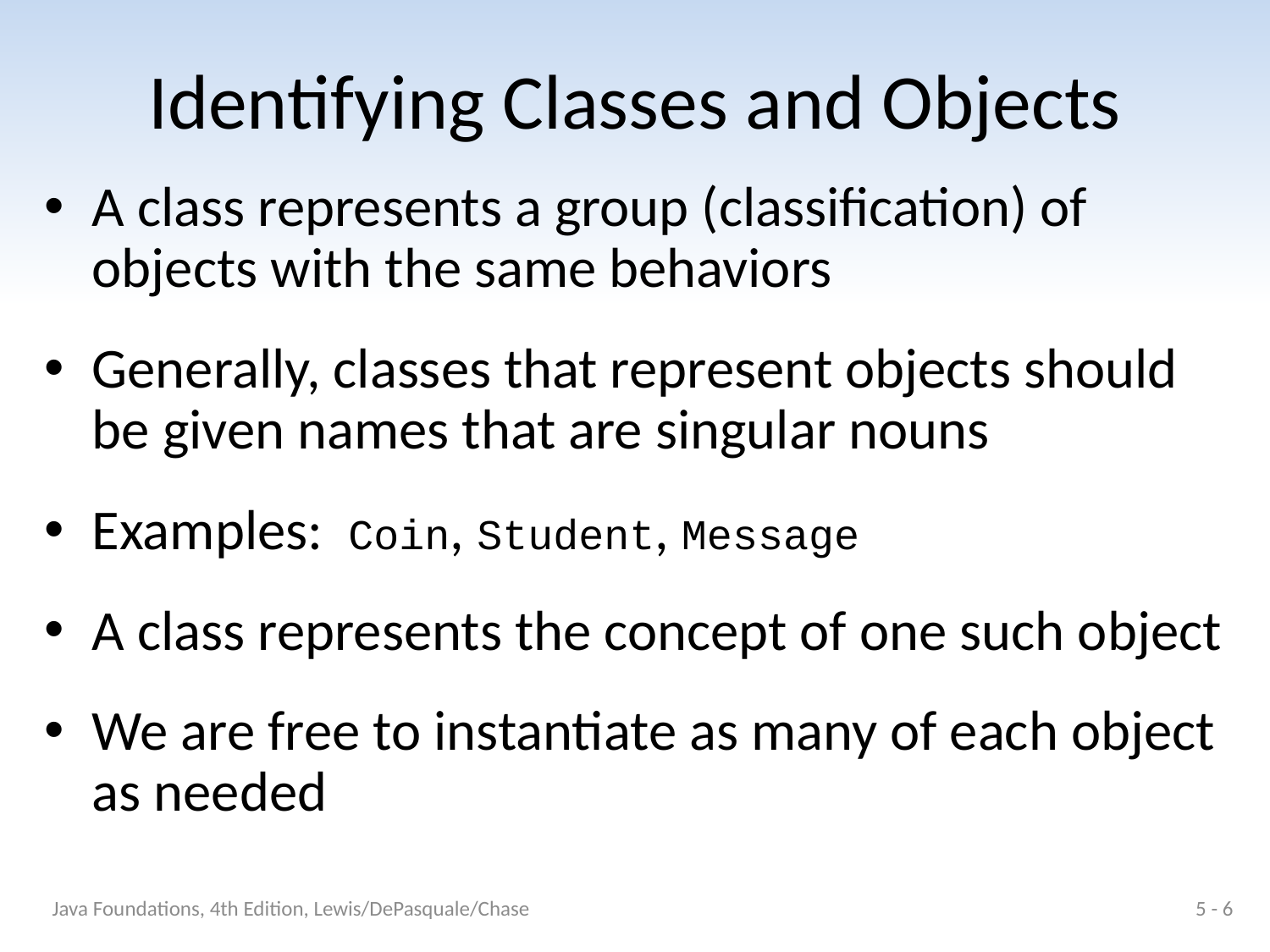

# Identifying Classes and Objects
A class represents a group (classification) of objects with the same behaviors
Generally, classes that represent objects should be given names that are singular nouns
Examples:  Coin, Student, Message
A class represents the concept of one such object
We are free to instantiate as many of each object as needed
Java Foundations, 4th Edition, Lewis/DePasquale/Chase
5 - 6